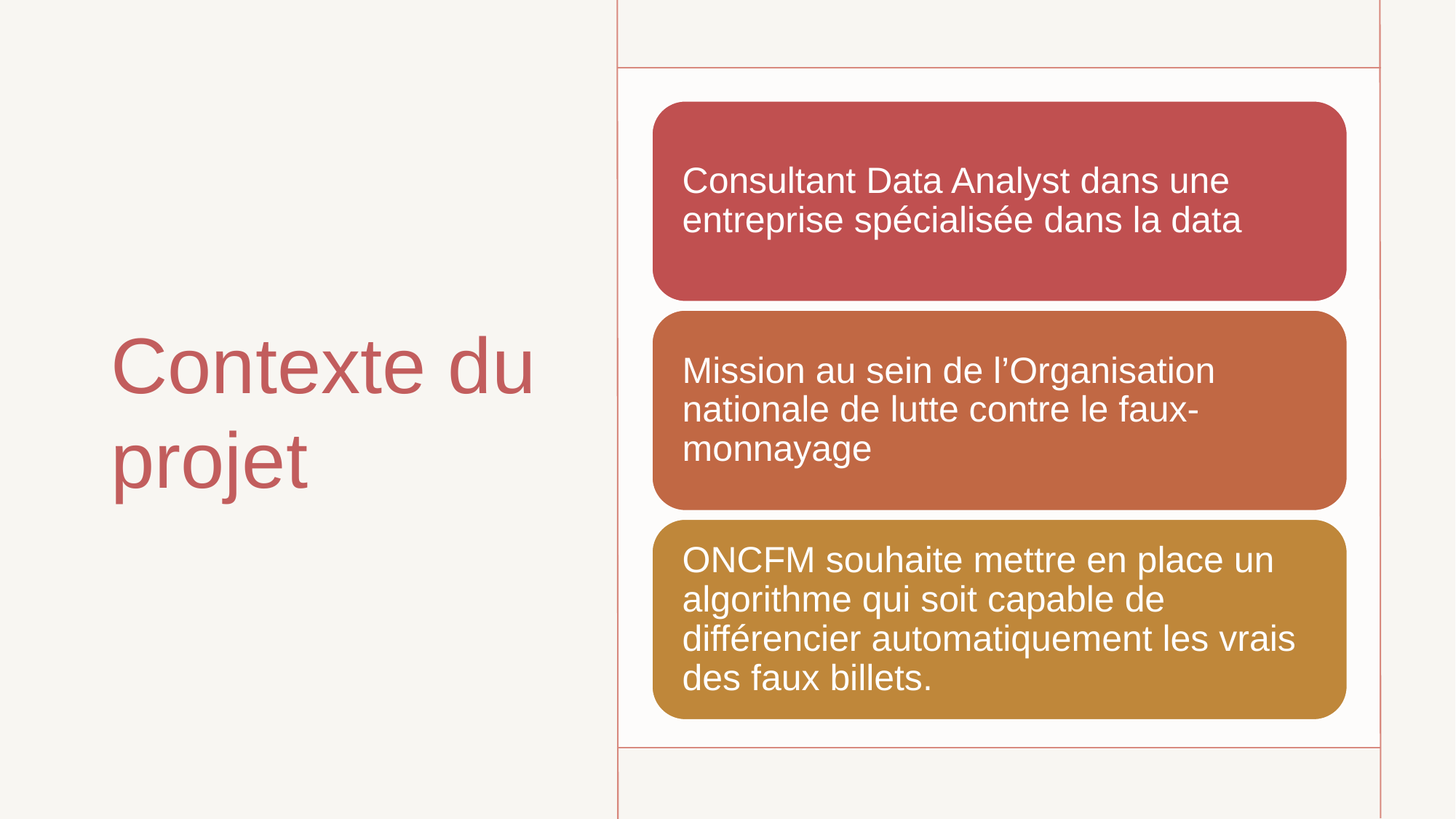

# Contexte du projet
Consultant Data Analyst dans une entreprise spécialisée dans la data
Mission au sein de l’Organisation nationale de lutte contre le faux-monnayage
ONCFM souhaite mettre en place un algorithme qui soit capable de différencier automatiquement les vrais des faux billets.